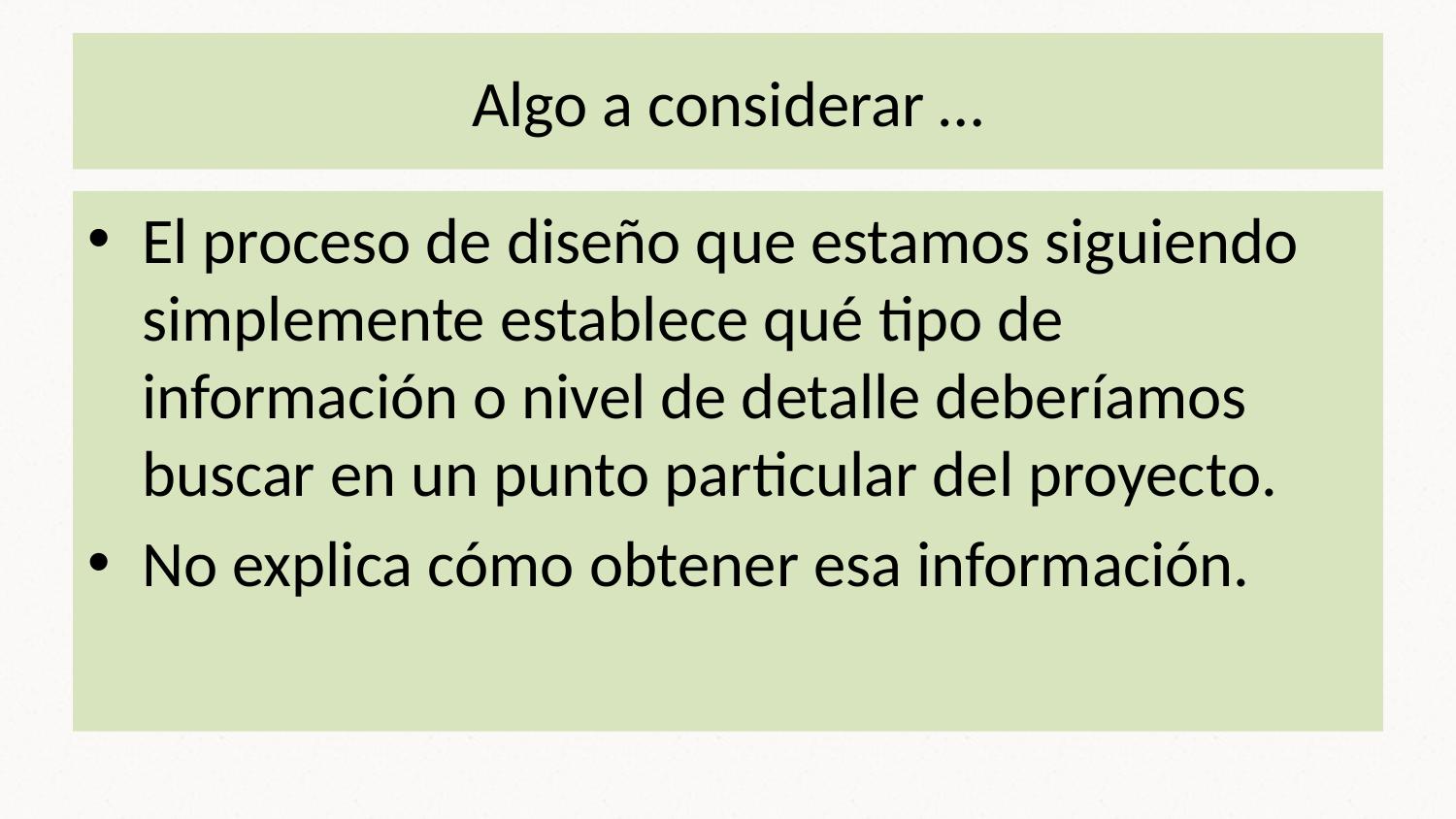

# Algo a considerar …
El proceso de diseño que estamos siguiendo simplemente establece qué tipo de información o nivel de detalle deberíamos buscar en un punto particular del proyecto.
No explica cómo obtener esa información.